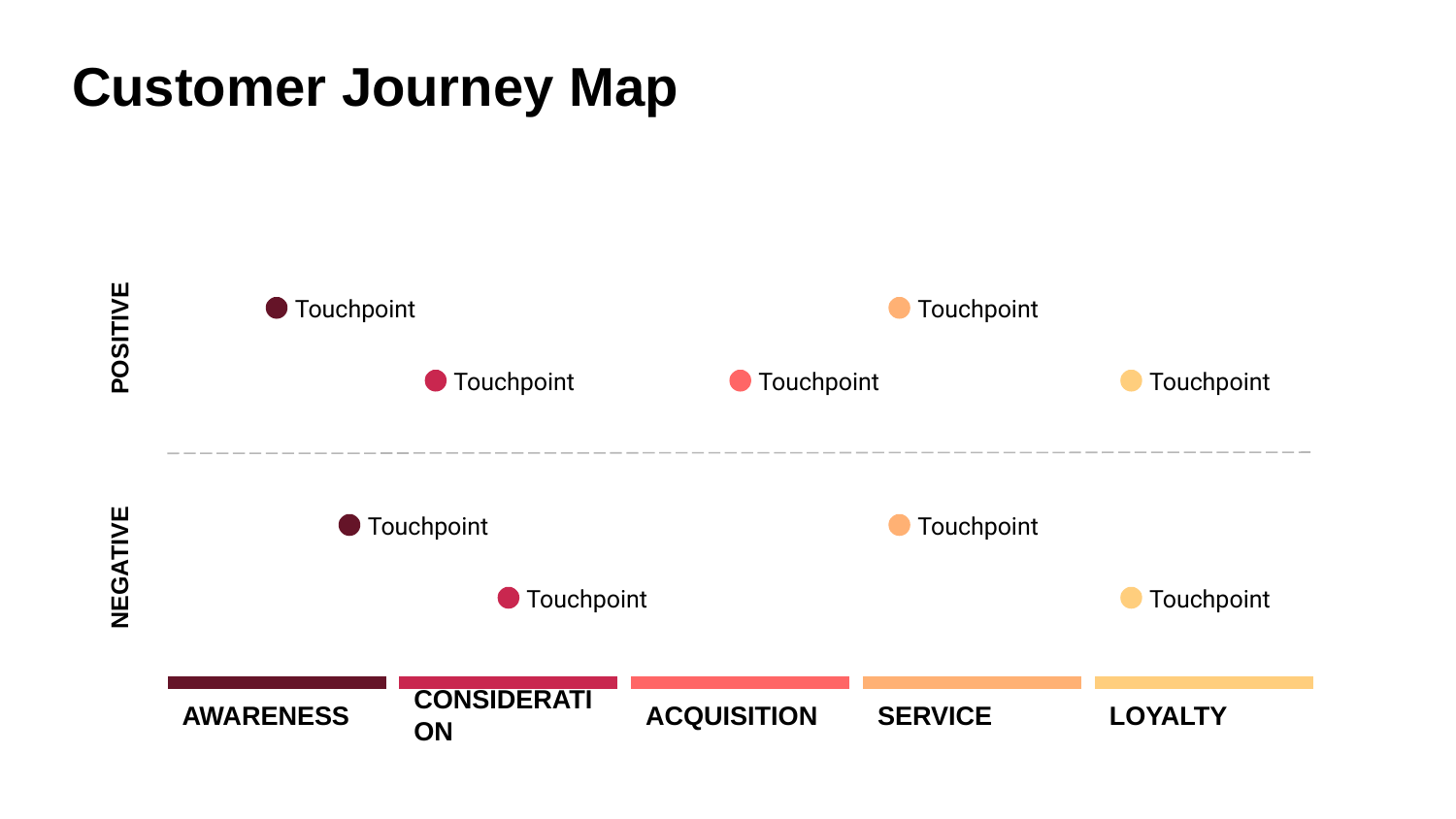

Touchpoint
Touchpoint

POSITIVE
Touchpoint
Touchpoint
Touchpoint

Touchpoint
Touchpoint

NEGATIVE
Touchpoint
Touchpoint

CONSIDERATION
AWARENESS
ACQUISITION
SERVICE
LOYALTY